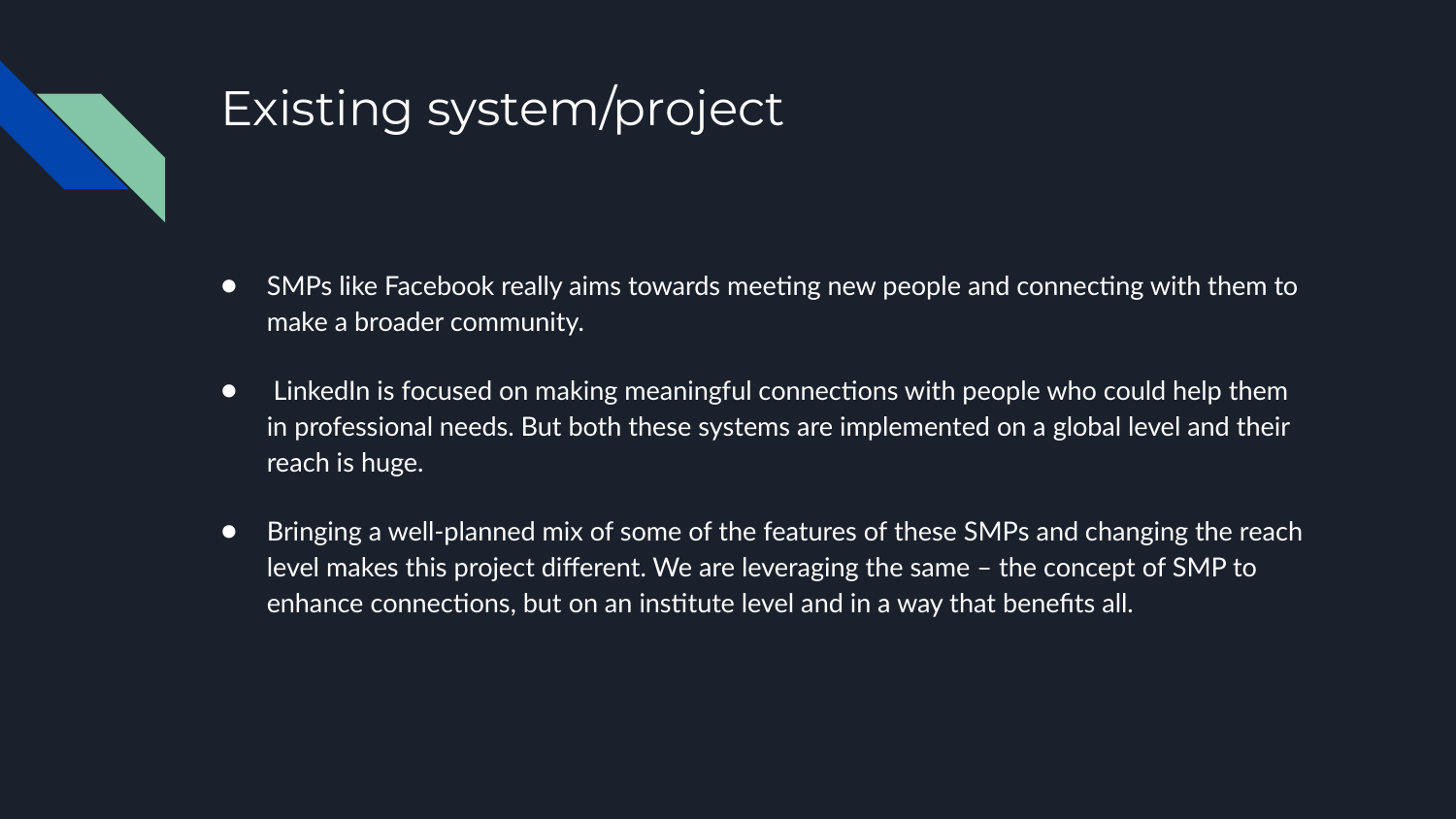

# Existing system/project
SMPs like Facebook really aims towards meeting new people and connecting with them to make a broader community.
 LinkedIn is focused on making meaningful connections with people who could help them in professional needs. But both these systems are implemented on a global level and their reach is huge.
Bringing a well-planned mix of some of the features of these SMPs and changing the reach level makes this project different. We are leveraging the same – the concept of SMP to enhance connections, but on an institute level and in a way that benefits all.